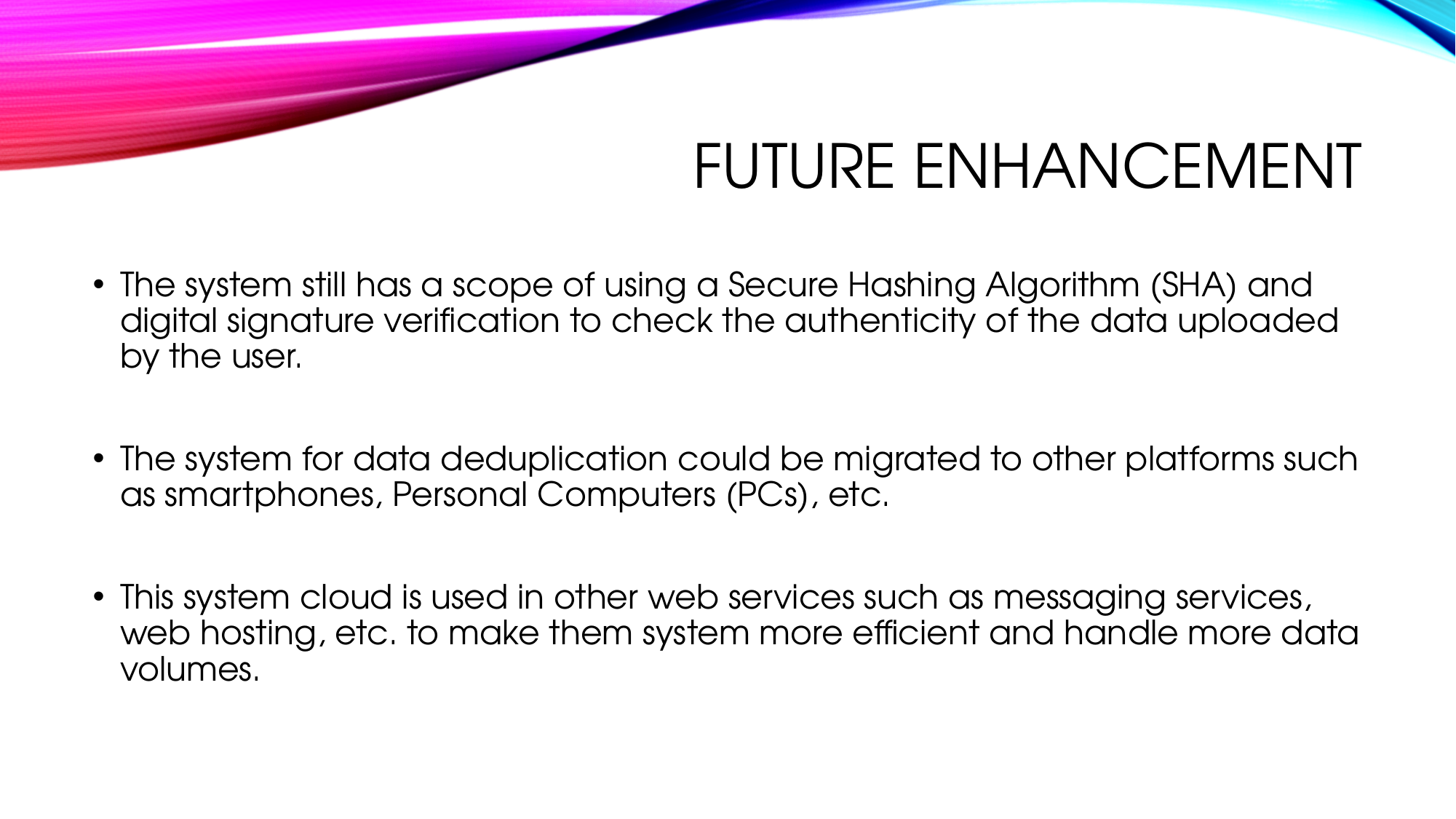

# Future enhancement
The system still has a scope of using a Secure Hashing Algorithm (SHA) and digital signature verification to check the authenticity of the data uploaded by the user.

The system for data deduplication could be migrated to other platforms such as smartphones, Personal Computers (PCs), etc.

This system cloud is used in other web services such as messaging services, web hosting, etc. to make them system more efficient and handle more data volumes.